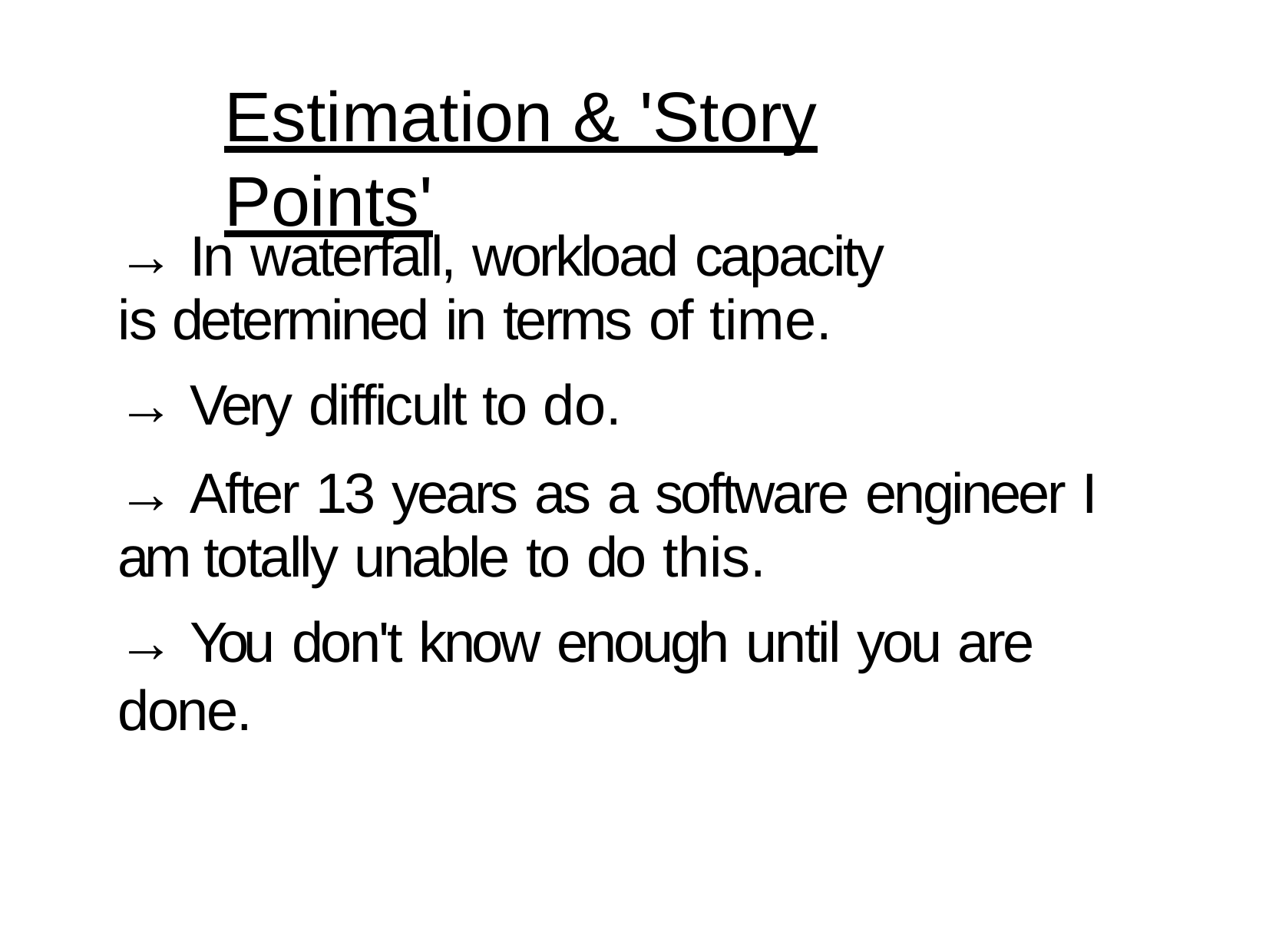

# Estimation & 'Story Points'
→ In waterfall, workload capacity is determined in terms of time.
→ Very difficult to do.
→ After 13 years as a software engineer I am totally unable to do this.
→ You don't know enough until you are done.